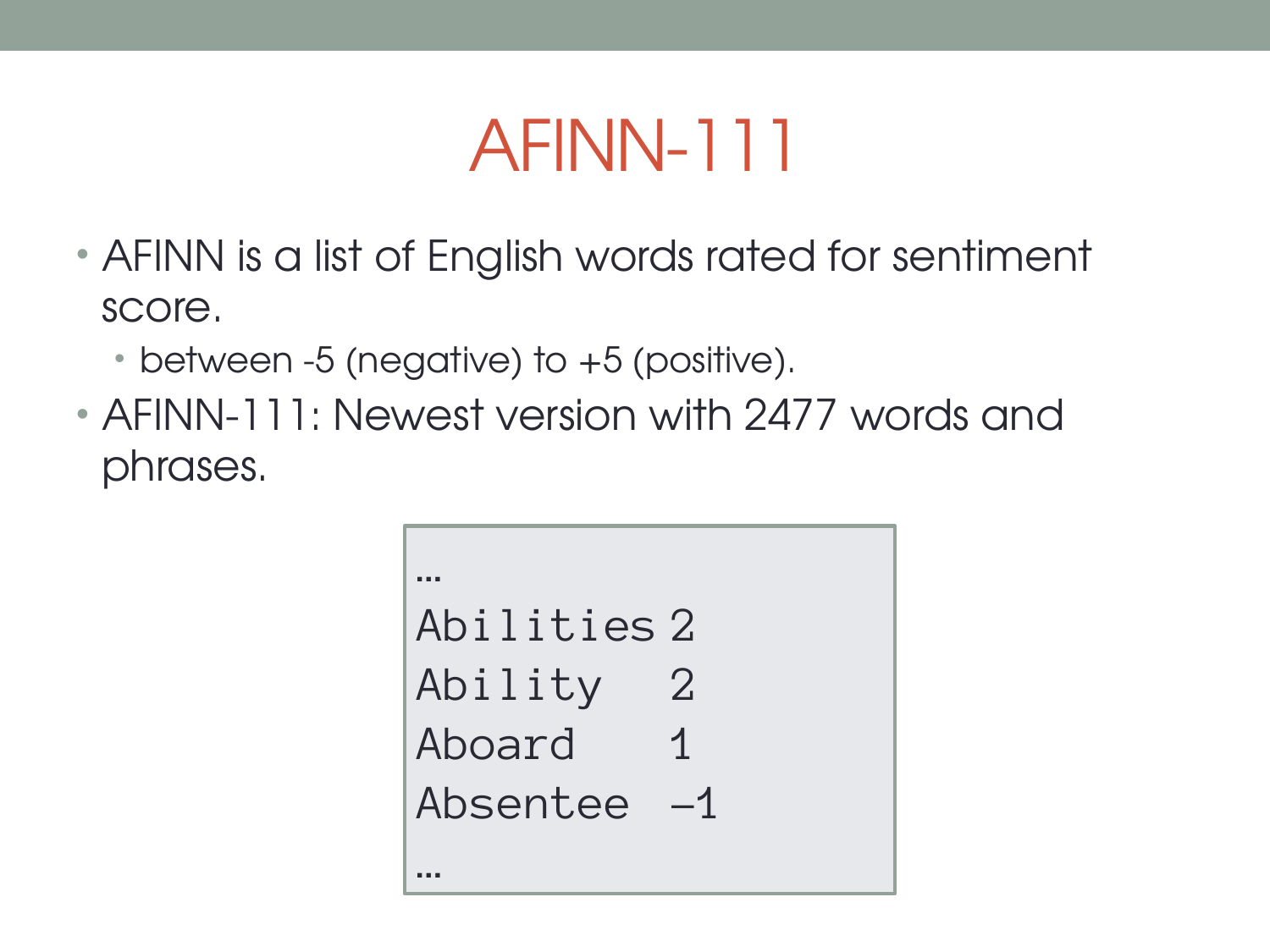

# AFINN-111
AFINN is a list of English words rated for sentiment score.
between -5 (negative) to +5 (positive).
AFINN-111: Newest version with 2477 words and phrases.

…
Abilities	2
Ability	2
Aboard	1
Absentee	-1
…